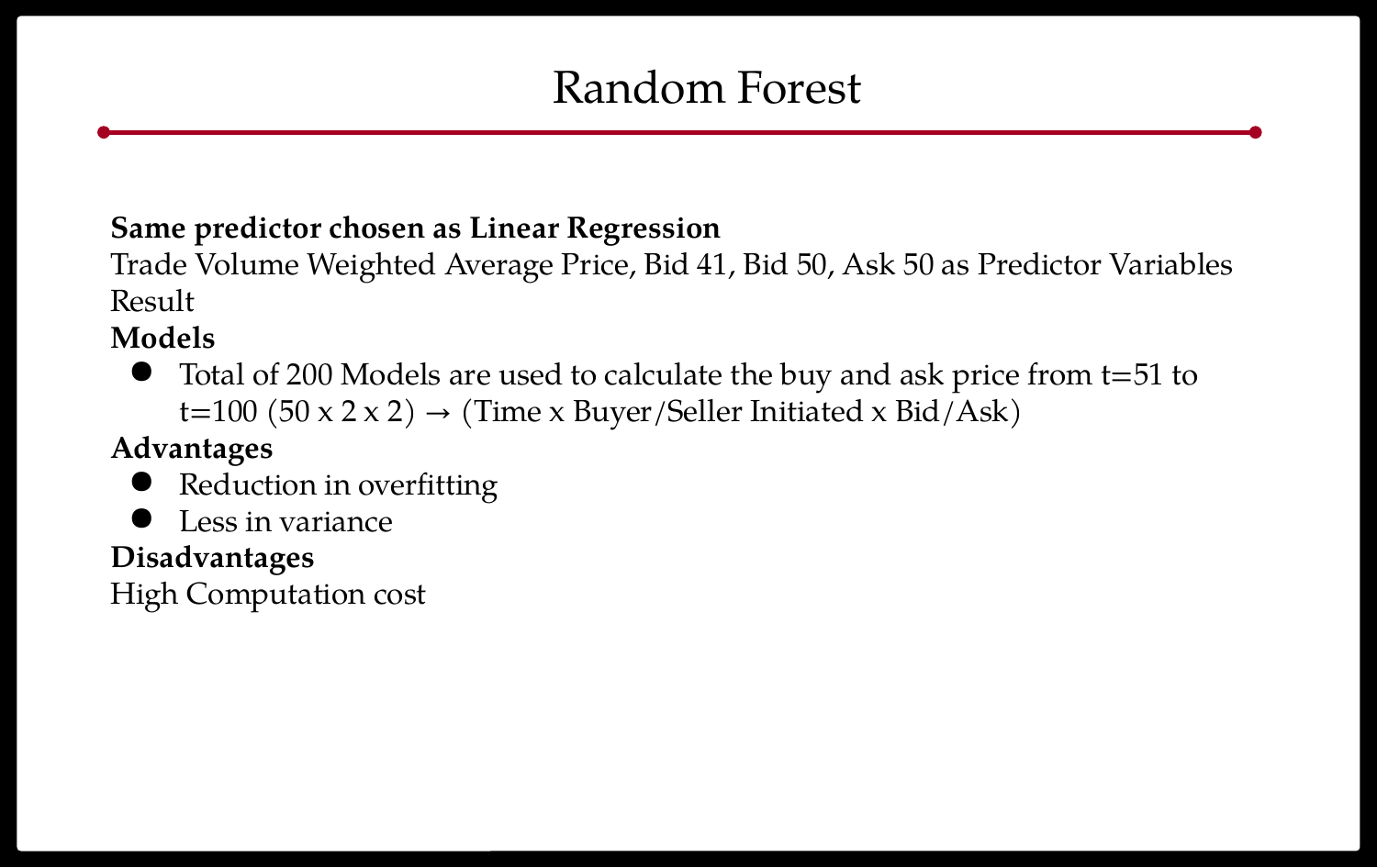

Random Forest

Same predictor chosen as Linear Regression
Trade Volume Weighted Average Price, Bid 41, Bid 50, Ask 50 as Predictor Variables
Result
Models
Total of 200 Models are used to calculate the buy and ask price from t=51 to t=100 (50 x 2 x 2) → (Time x Buyer/Seller Initiated x Bid/Ask)
Advantages
Reduction in overfitting
Less in variance
Disadvantages
High Computation cost